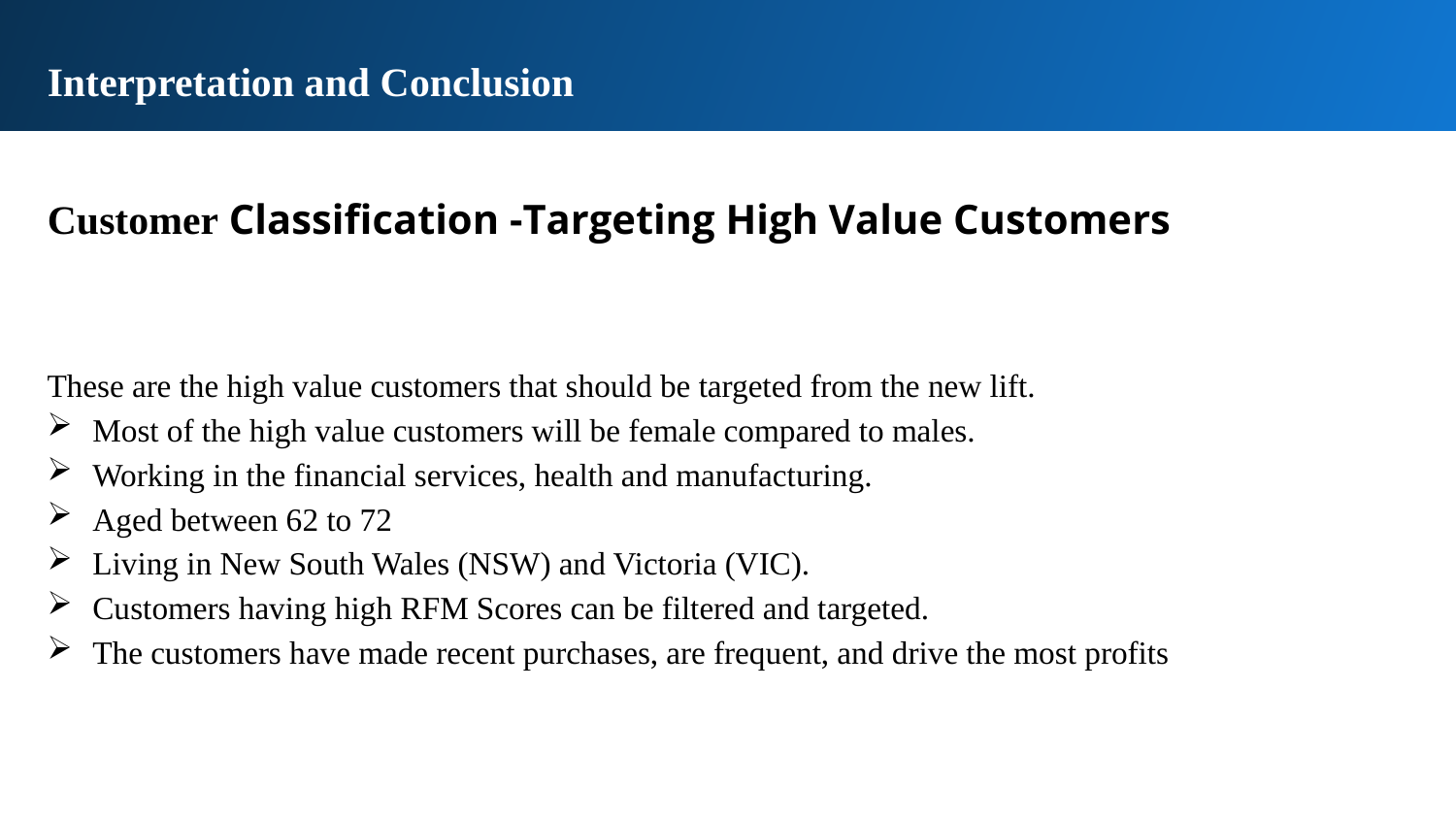

Interpretation and Conclusion
Customer Classification -Targeting High Value Customers
These are the high value customers that should be targeted from the new lift.
Most of the high value customers will be female compared to males.
Working in the financial services, health and manufacturing.
Aged between 62 to 72
Living in New South Wales (NSW) and Victoria (VIC).
Customers having high RFM Scores can be filtered and targeted.
The customers have made recent purchases, are frequent, and drive the most profits